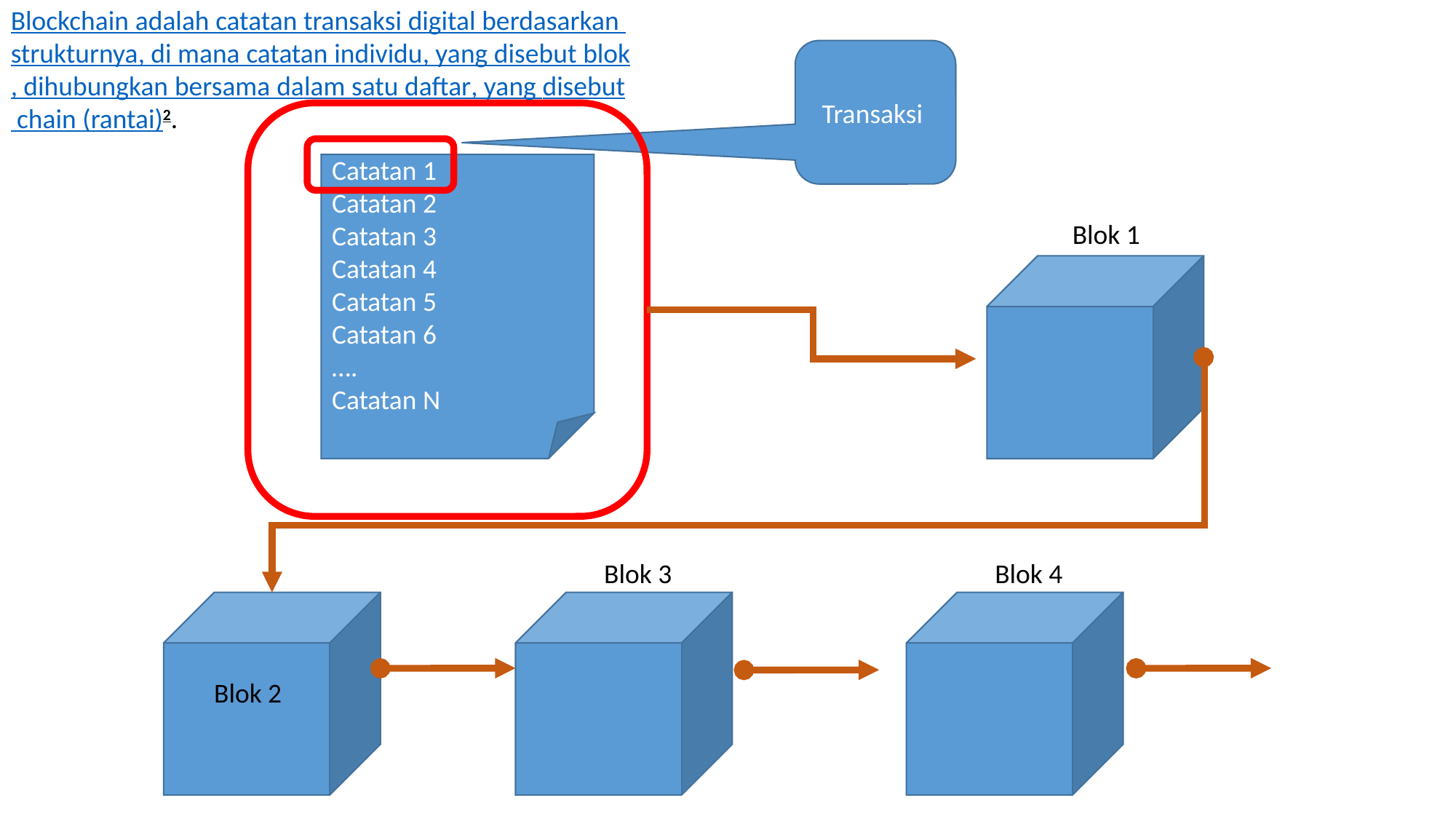

Blockchain adalah catatan transaksi digital berdasarkan strukturnya, di mana catatan individu, yang disebut blok, dihubungkan bersama dalam satu daftar, yang disebut chain (rantai)2.

Transaksi

Catatan 1
Catatan 2
Catatan 3
Catatan 4
Catatan 5
Catatan 6
….
Catatan N
Blok 1

Blok 3
Blok 4

Blok 2